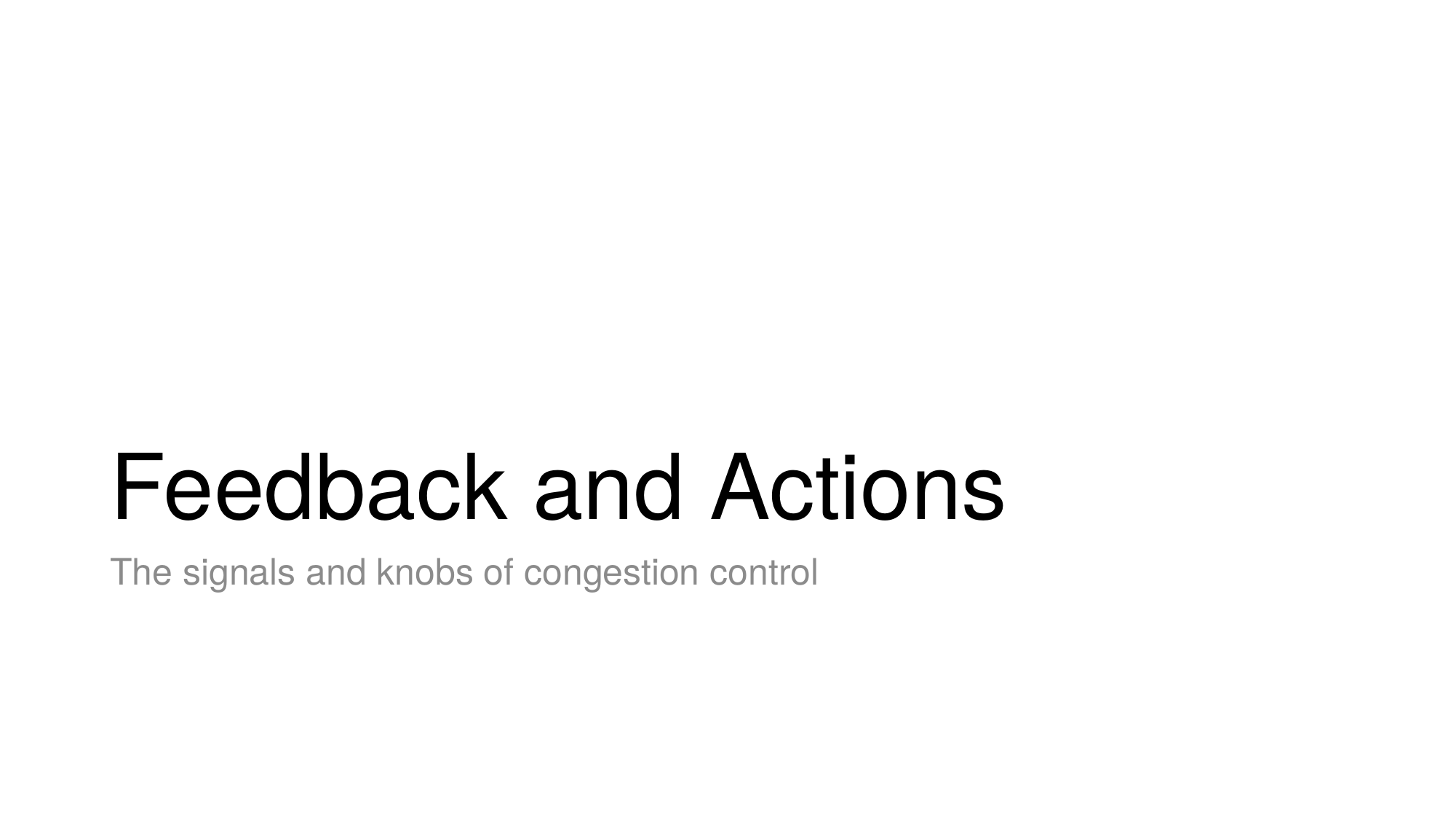

# Feedback and Actions
The signals and knobs of congestion control